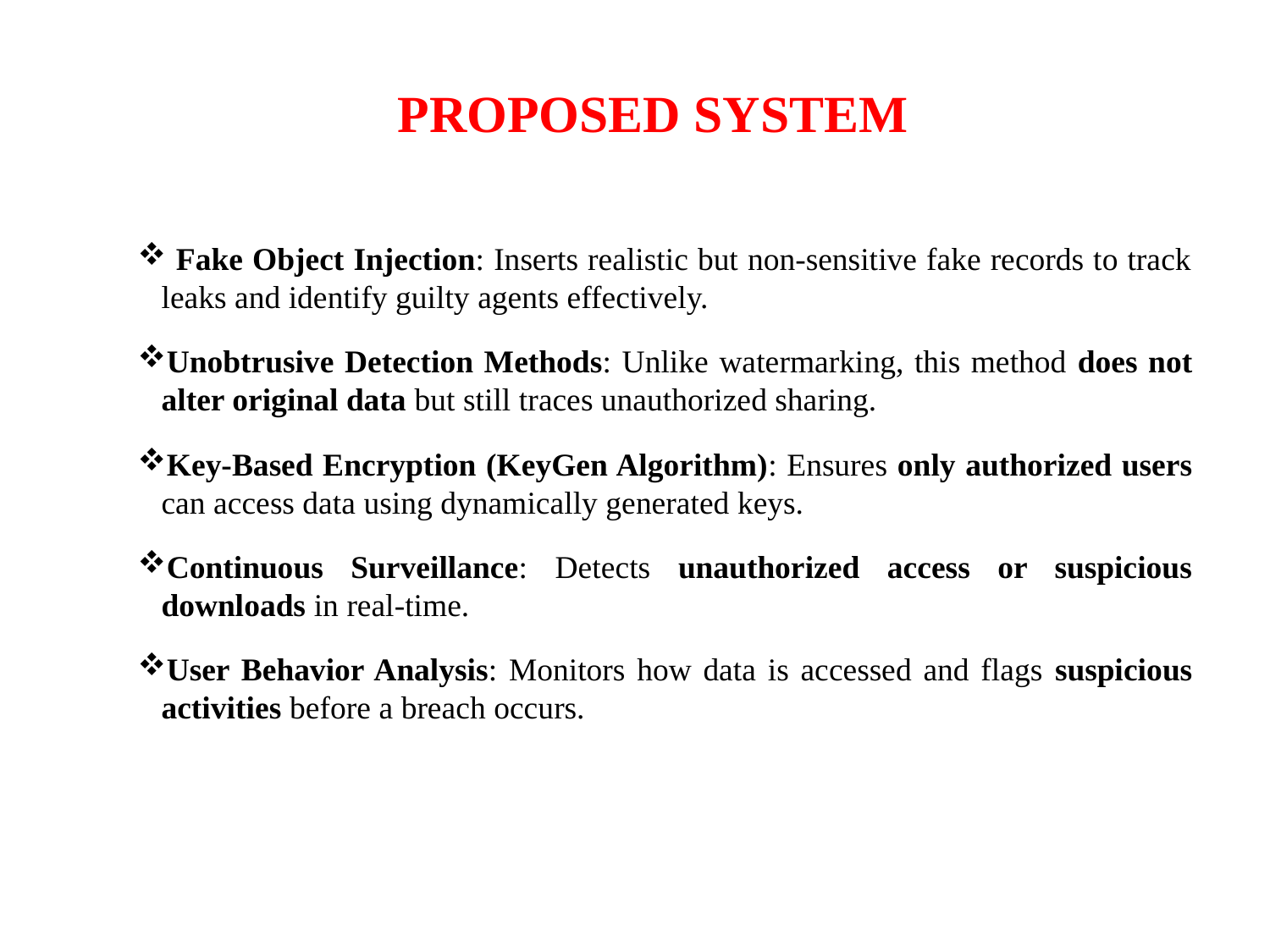

# PROPOSED SYSTEM
 Fake Object Injection: Inserts realistic but non-sensitive fake records to track leaks and identify guilty agents effectively.
Unobtrusive Detection Methods: Unlike watermarking, this method does not alter original data but still traces unauthorized sharing.
Key-Based Encryption (KeyGen Algorithm): Ensures only authorized users can access data using dynamically generated keys.
Continuous Surveillance: Detects unauthorized access or suspicious downloads in real-time.
User Behavior Analysis: Monitors how data is accessed and flags suspicious activities before a breach occurs.